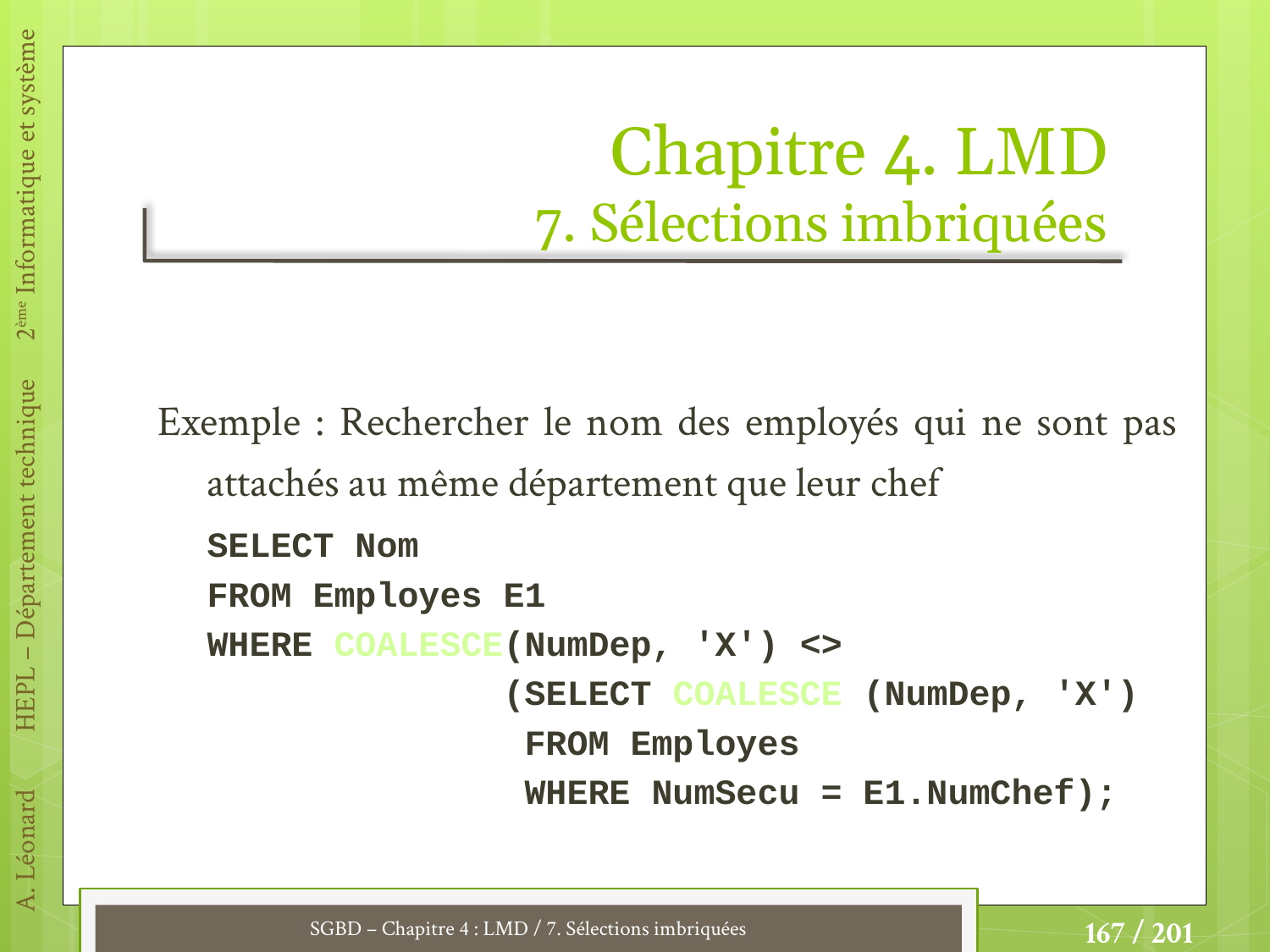

# Chapitre 4. LMD 7. Sélections imbriquées
Exemple : Rechercher le nom des employés qui ne sont pas attachés au même département que leur chef
SELECT Nom
FROM Employes E1
WHERE COALESCE(NumDep, 'X') <>
              (SELECT COALESCE (NumDep, 'X')
               FROM Employes
               WHERE NumSecu = E1.NumChef);
SGBD – Chapitre 4 : LMD / 7. Sélections imbriquées